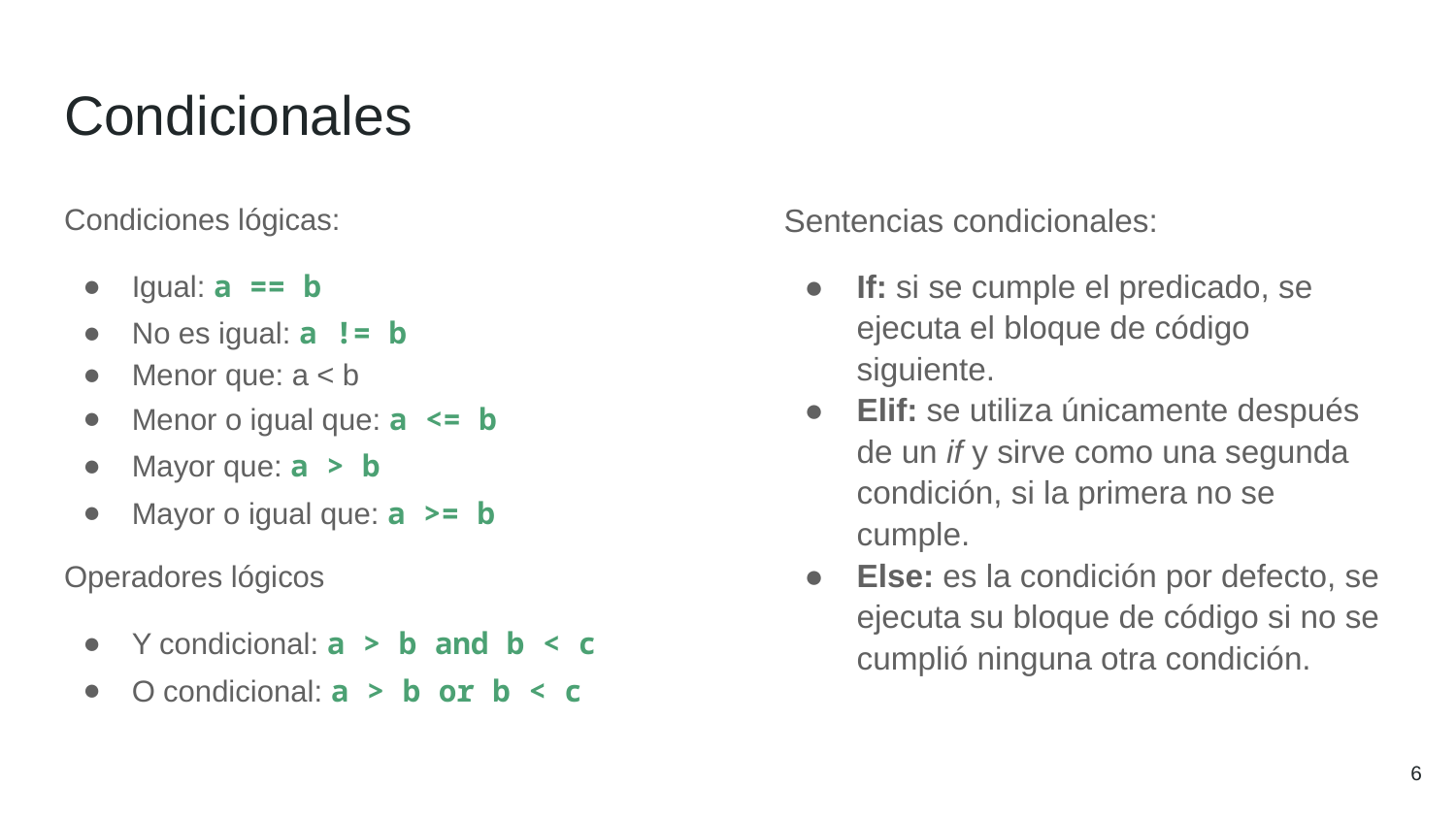

# Condicionales
Condiciones lógicas:
Igual: a == b
No es igual: a != b
Menor que: a < b
Menor o igual que: a <= b
Mayor que: a > b
Mayor o igual que: a >= b
Operadores lógicos
Y condicional: a > b and b < c
O condicional: a > b or b < c
Sentencias condicionales:
If: si se cumple el predicado, se ejecuta el bloque de código siguiente.
Elif: se utiliza únicamente después de un if y sirve como una segunda condición, si la primera no se cumple.
Else: es la condición por defecto, se ejecuta su bloque de código si no se cumplió ninguna otra condición.
6